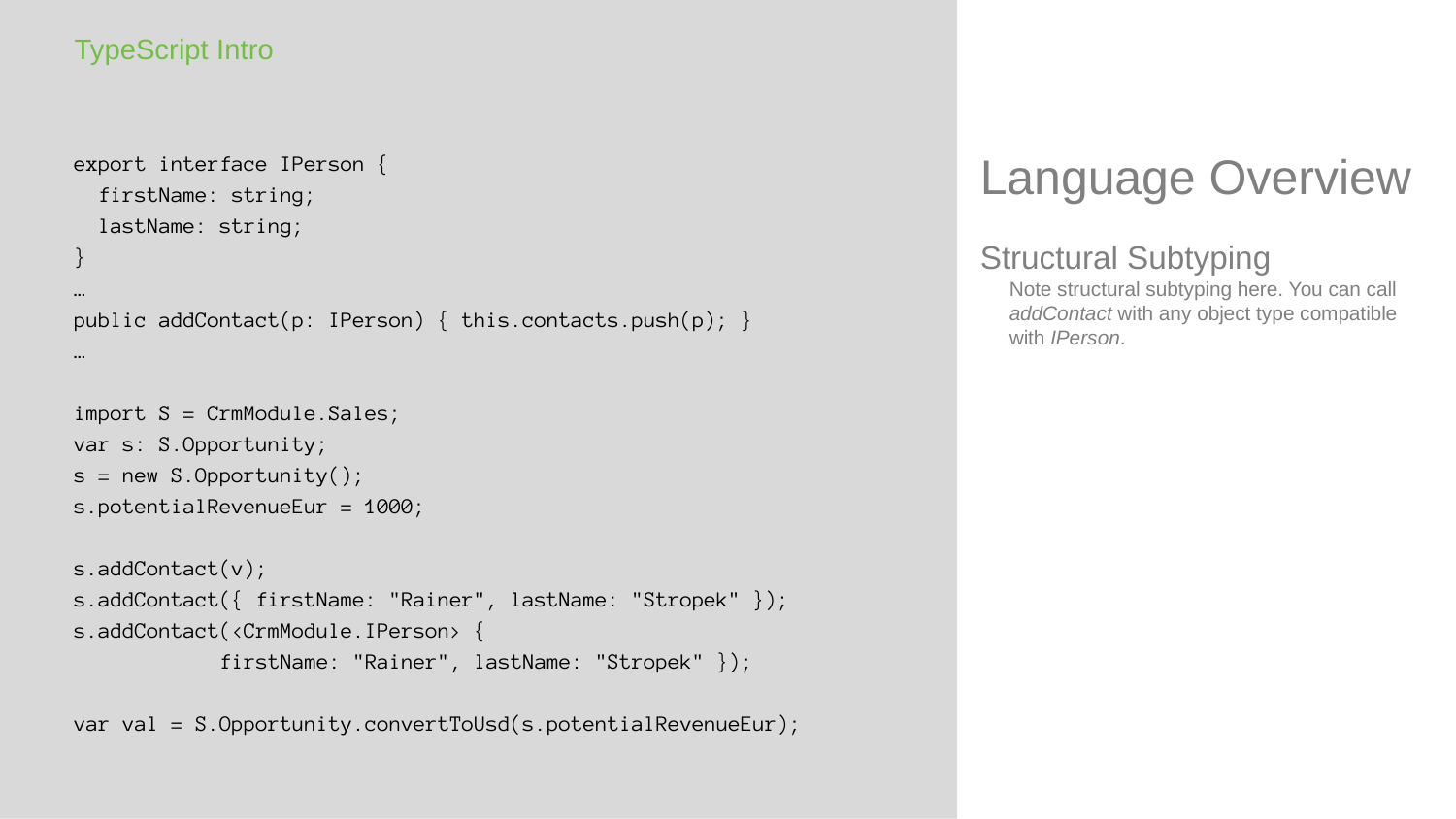

TypeScript Intro
Language Overview
export interface IPerson {
  firstName: string;
  lastName: string;
}
…
public addContact(p: IPerson) { this.contacts.push(p); }
…

import S = CrmModule.Sales;
var s: S.Opportunity;
s = new S.Opportunity();
s.potentialRevenueEur = 1000;

s.addContact(v);
s.addContact({ firstName: "Rainer", lastName: "Stropek" });
s.addContact(<CrmModule.IPerson> {
	firstName: "Rainer", lastName: "Stropek" });

var val = S.Opportunity.convertToUsd(s.potentialRevenueEur);
Structural Subtyping
Note structural subtyping here. You can call addContact with any object type compatible with IPerson.